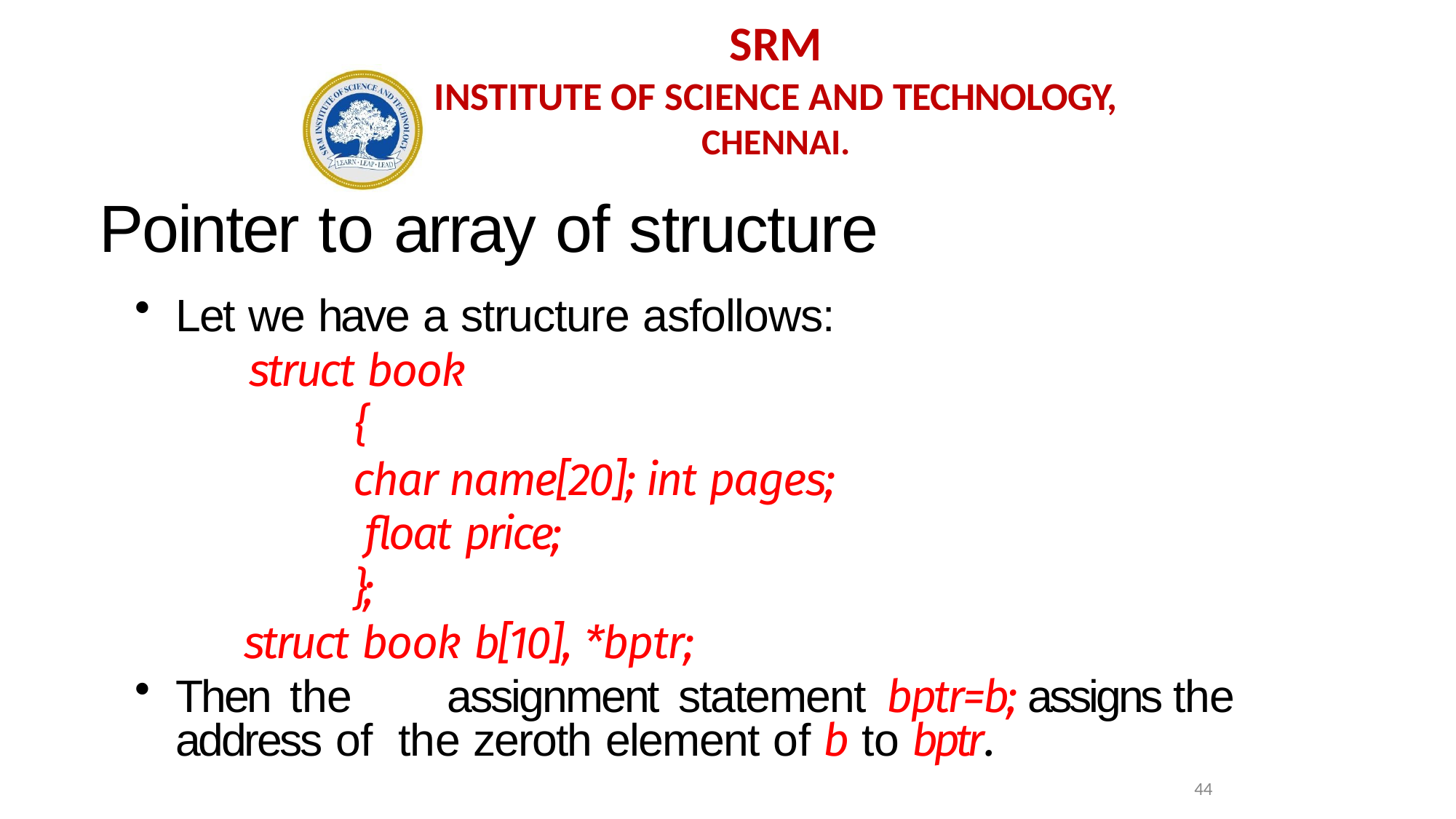

SRM
INSTITUTE OF SCIENCE AND TECHNOLOGY,
CHENNAI.
Pointer to array of structure
Let we have a structure asfollows:
struct book
{
char name[20]; int pages;  float price;
};
struct book b[10], *bptr;
Then the	assignment	statement	bptr=b; assigns the address of  the zeroth element of b to bptr.
44